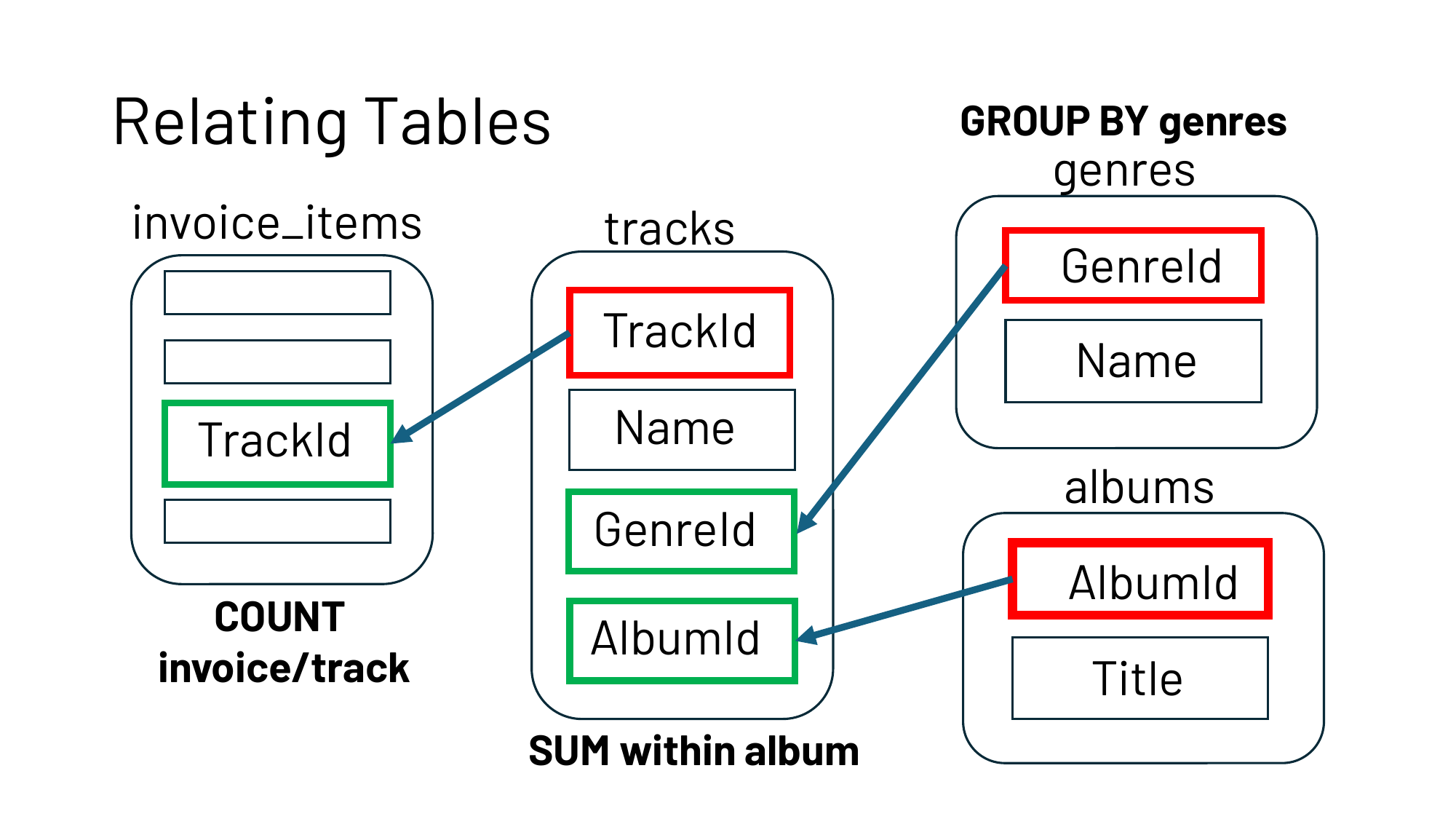

# Relating Tables
GROUP BY genres
genres
invoice_items
tracks

GenreId

TrackId

Name

Name
TrackId

albums

GenreId

AlbumId
COUNT
invoice/track
AlbumId

Title
SUM within album